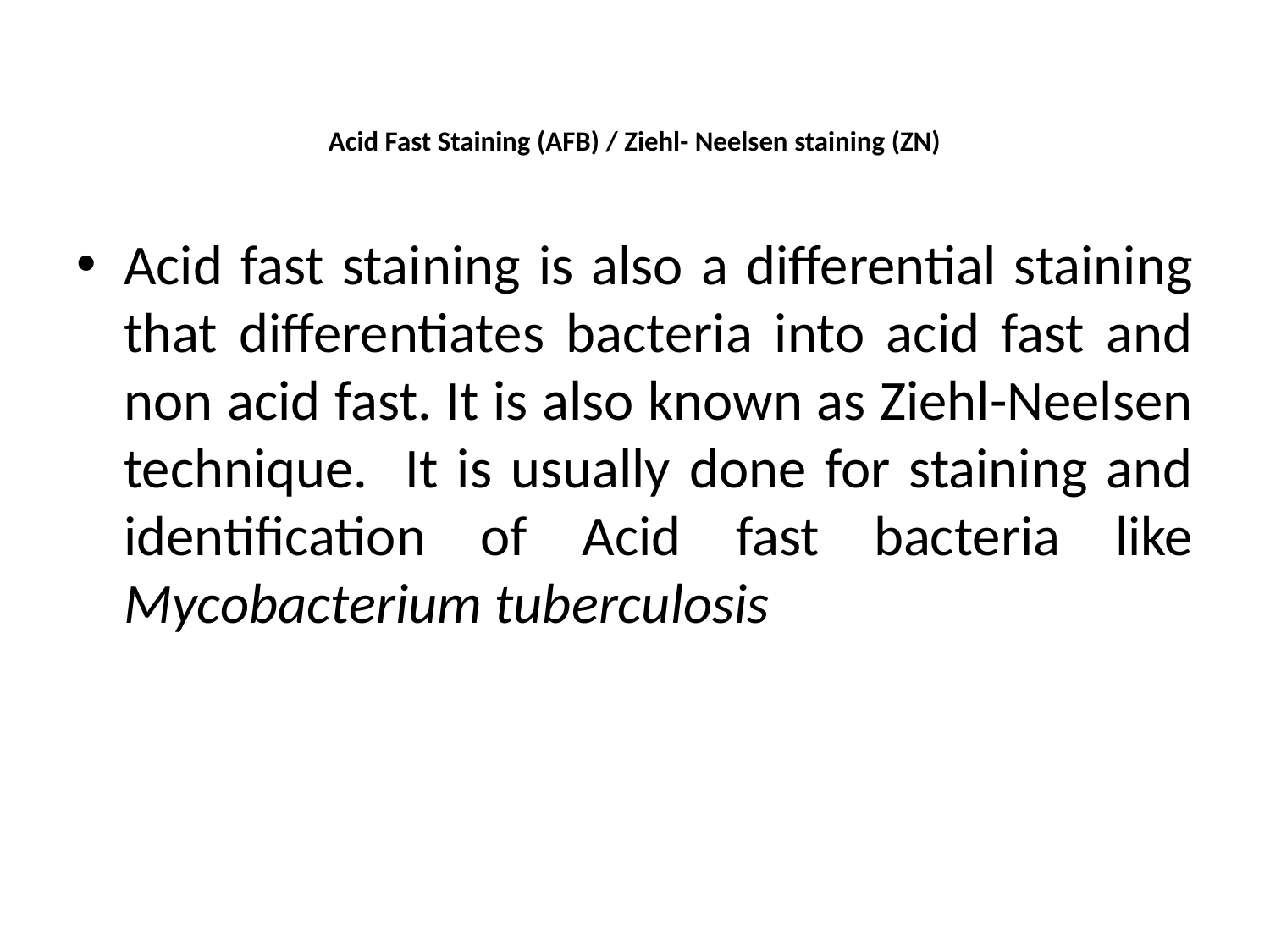

# Acid Fast Staining (AFB) / Ziehl- Neelsen staining (ZN)
Acid fast staining is also a differential staining that differentiates bacteria into acid fast and non acid fast. It is also known as Ziehl-Neelsen technique.  It is usually done for staining and identification of Acid fast bacteria like Mycobacterium tuberculosis